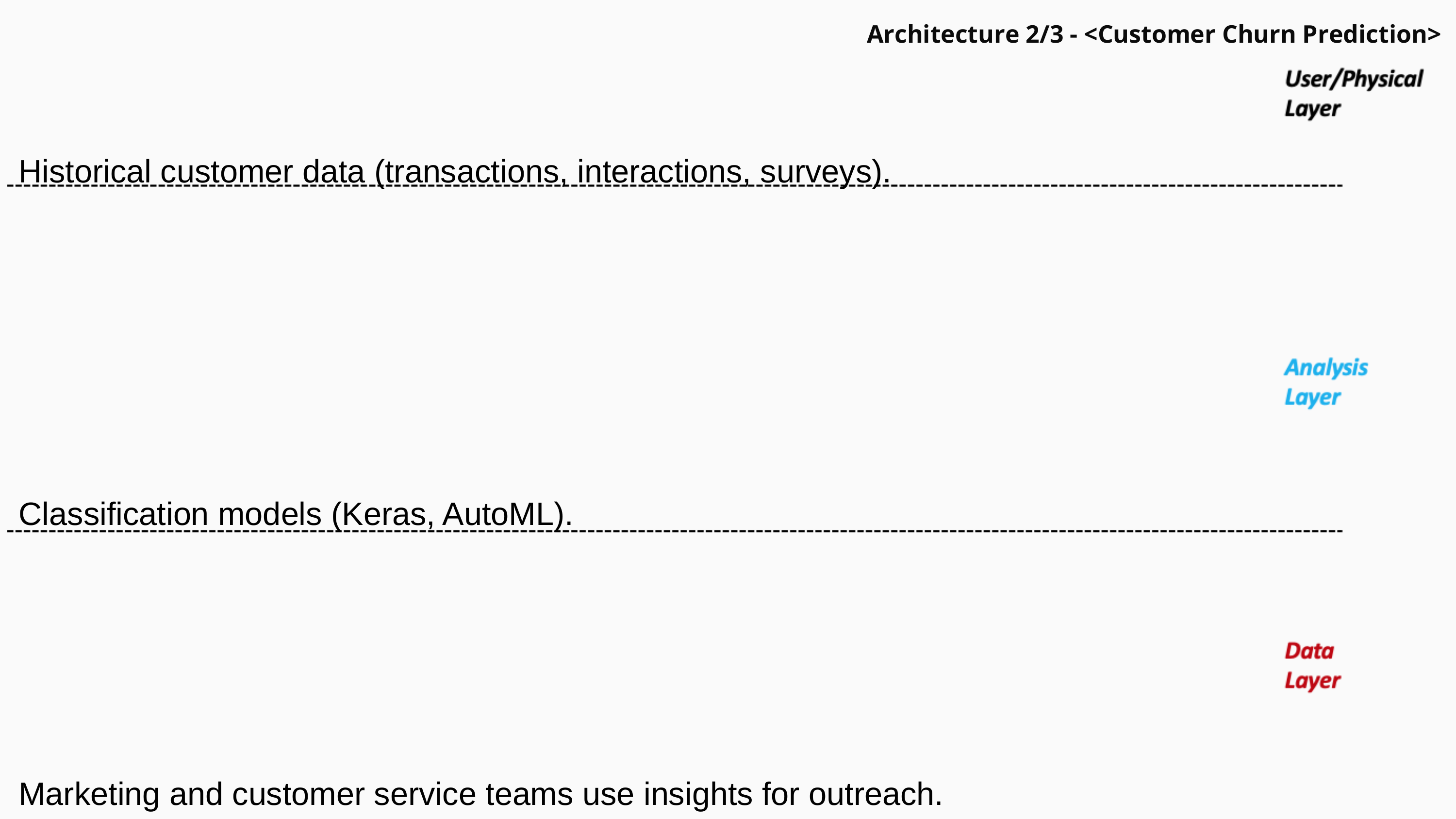

Architecture 2/3 - <Customer Churn Prediction>
Historical customer data (transactions, interactions, surveys).
Classification models (Keras, AutoML).
Marketing and customer service teams use insights for outreach.